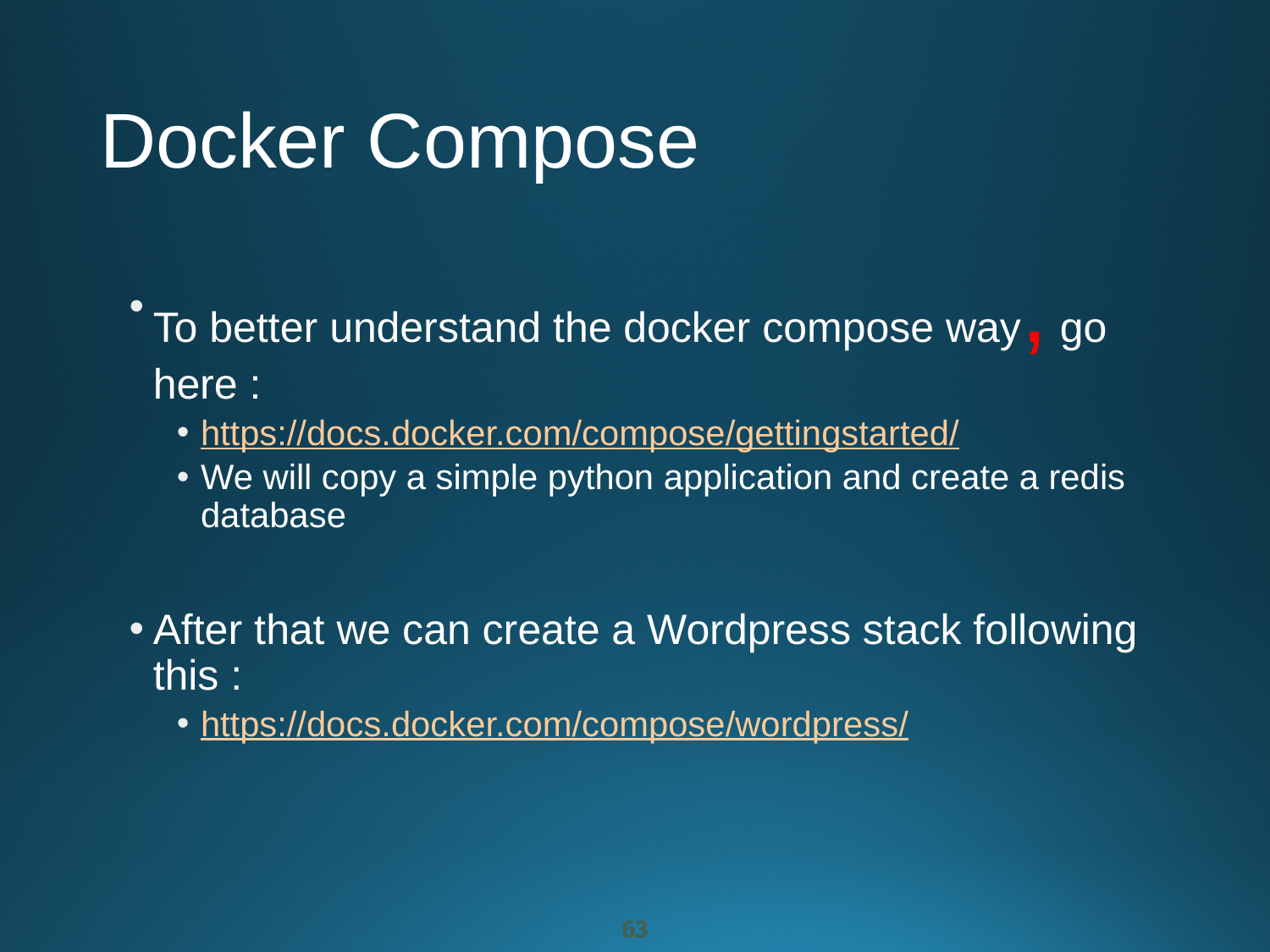

# Docker Compose
To better understand the docker compose way, go here :
https://docs.docker.com/compose/gettingstarted/
We will copy a simple python application and create a redis database

After that we can create a Wordpress stack following this :
https://docs.docker.com/compose/wordpress/